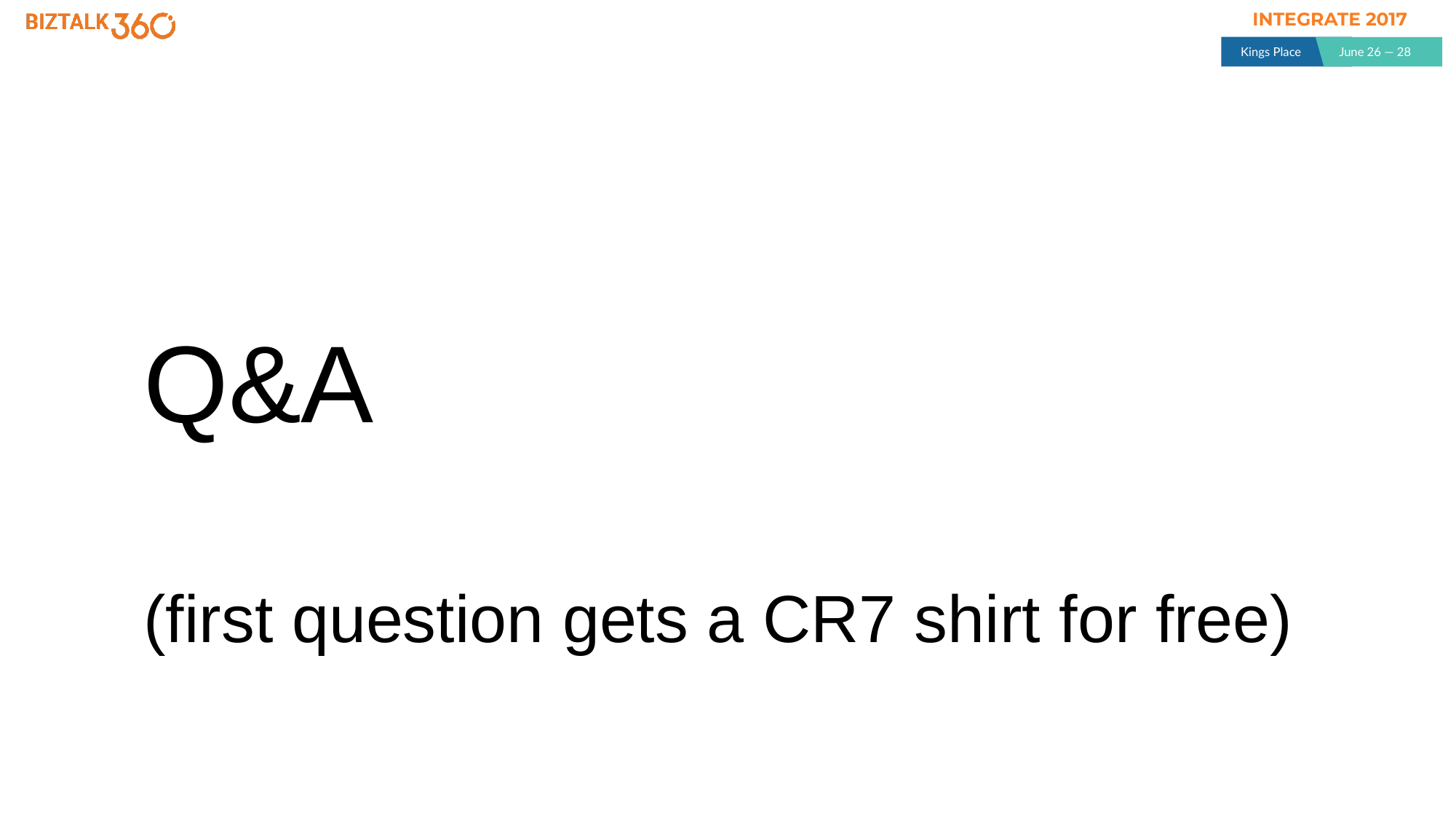

Q&A

(first question gets a CR7 shirt for free)